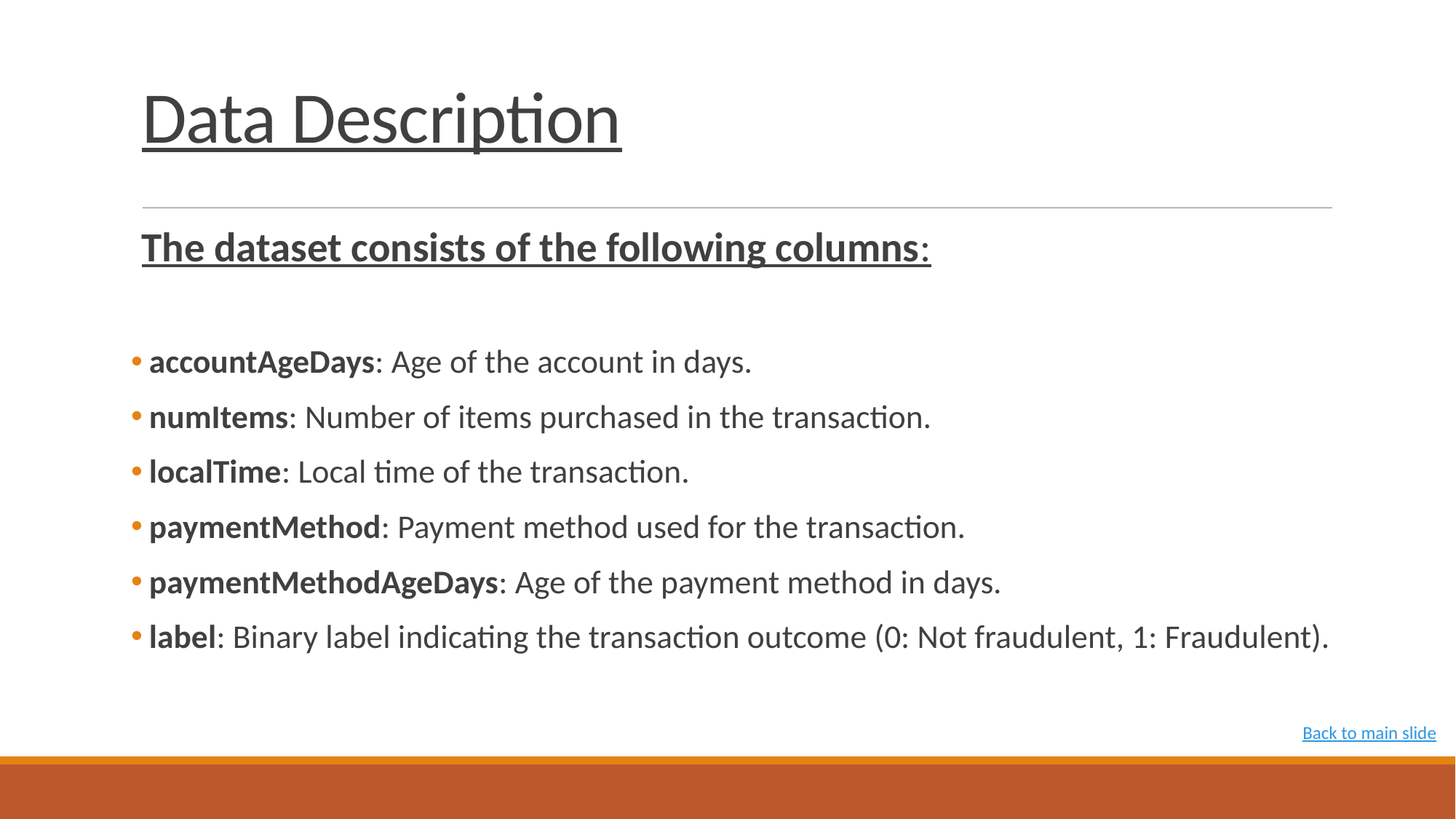

# Data Description
The dataset consists of the following columns:

 accountAgeDays: Age of the account in days.
 numItems: Number of items purchased in the transaction.
 localTime: Local time of the transaction.
 paymentMethod: Payment method used for the transaction.
 paymentMethodAgeDays: Age of the payment method in days.
 label: Binary label indicating the transaction outcome (0: Not fraudulent, 1: Fraudulent).

Back to main slide